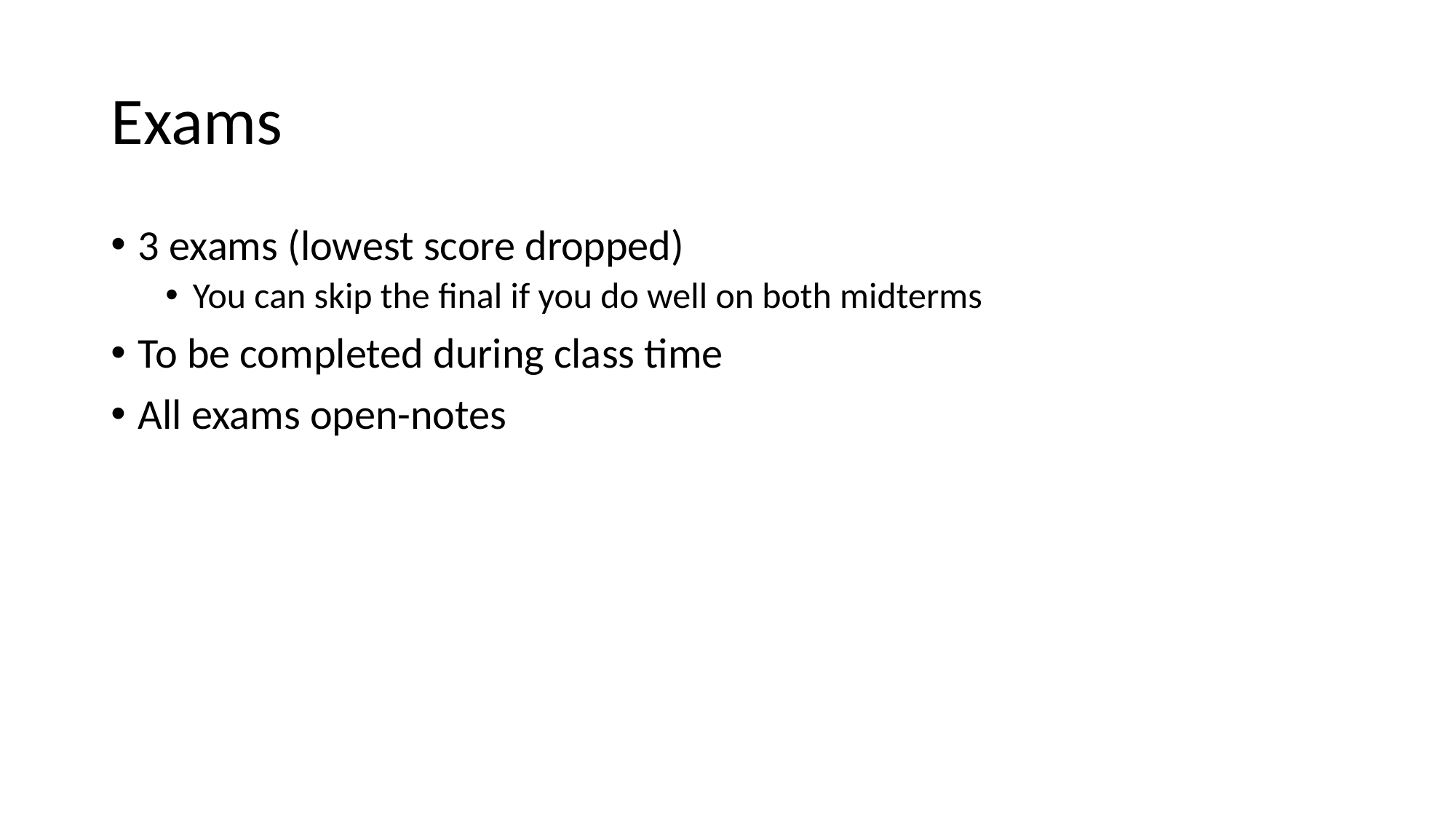

# Exams
3 exams (lowest score dropped)
You can skip the final if you do well on both midterms
To be completed during class time
All exams open-notes